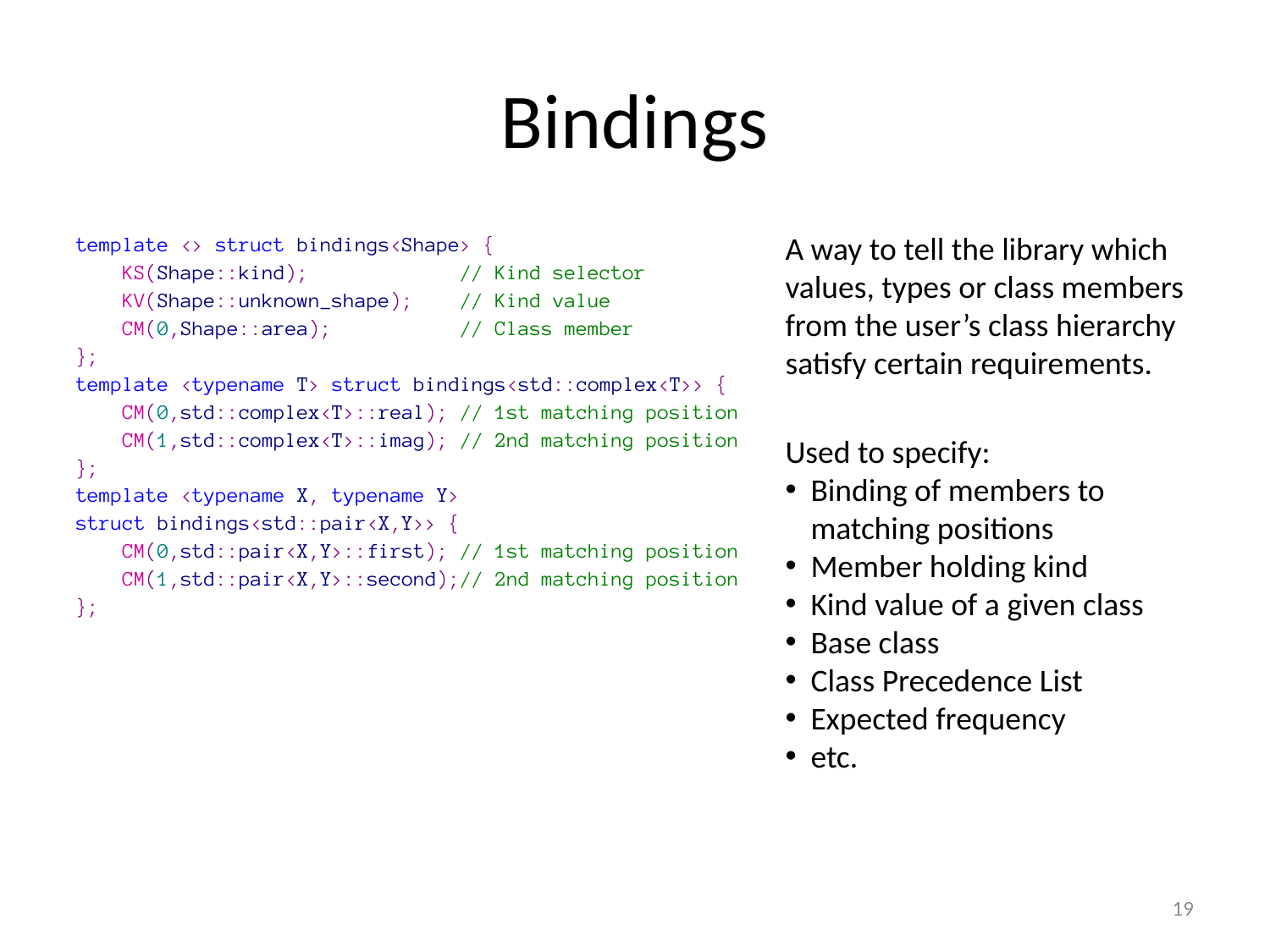

# Bindings
template <> struct bindings<Shape> {
    KS(Shape::kind);             // Kind selector
    KV(Shape::unknown_shape);    // Kind value
    CM(0,Shape::area);           // Class member
};
template <typename T> struct bindings<std::complex<T>> {
    CM(0,std::complex<T>::real); // 1st matching position
    CM(1,std::complex<T>::imag); // 2nd matching position
};
template <typename X, typename Y>
struct bindings<std::pair<X,Y>> {
    CM(0,std::pair<X,Y>::first); // 1st matching position
    CM(1,std::pair<X,Y>::second);// 2nd matching position
};
A way to tell the library which values, types or class members from the user’s class hierarchy satisfy certain requirements.

Used to specify:
Binding of members to matching positions
Member holding kind
Kind value of a given class
Base class
Class Precedence List
Expected frequency
etc.

19